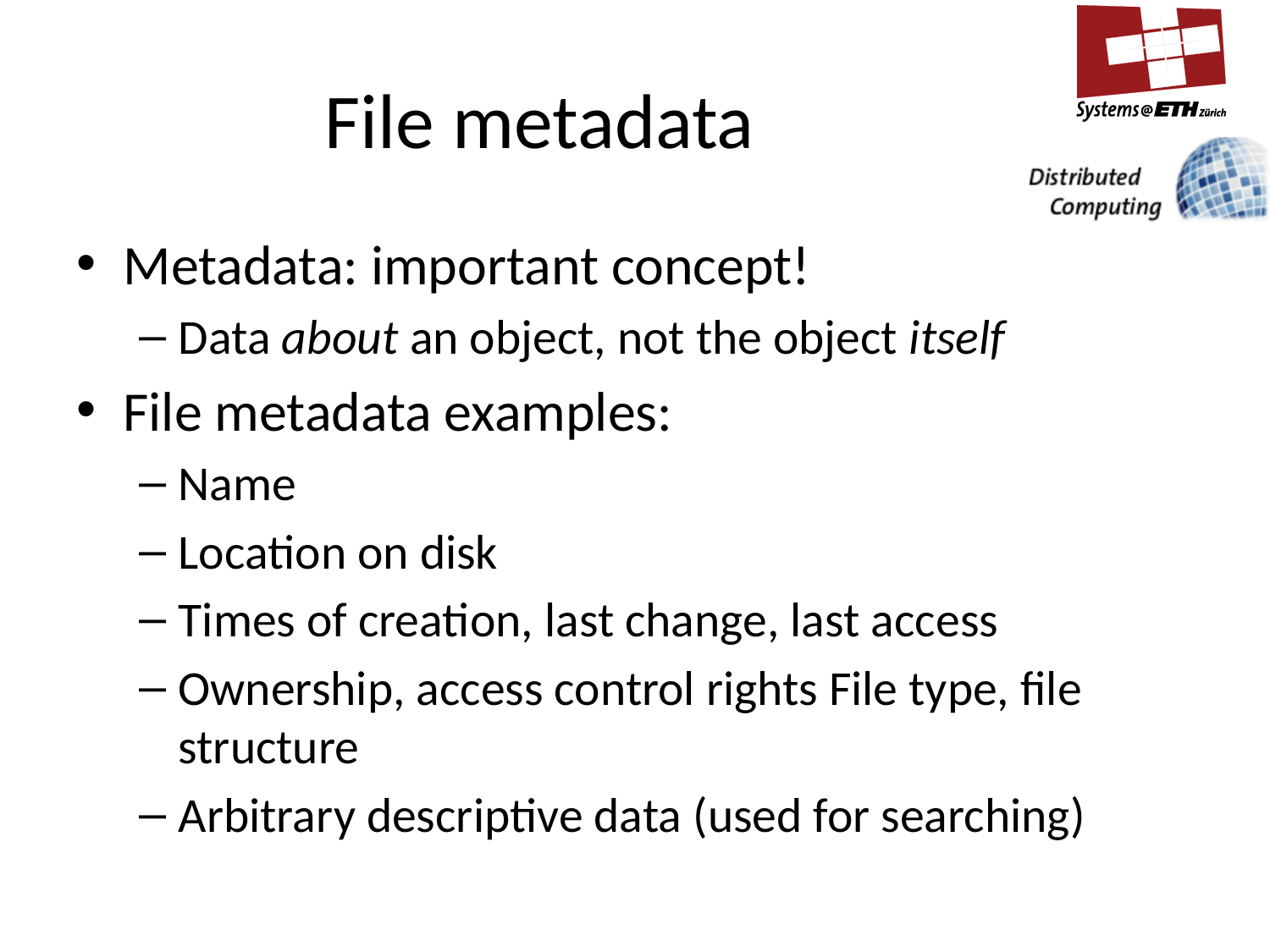

# File metadata
Metadata: important concept!
Data about an object, not the object itself
File metadata examples:
Name
Location on disk
Times of creation, last change, last access
Ownership, access control rights File type, file structure
Arbitrary descriptive data (used for searching)